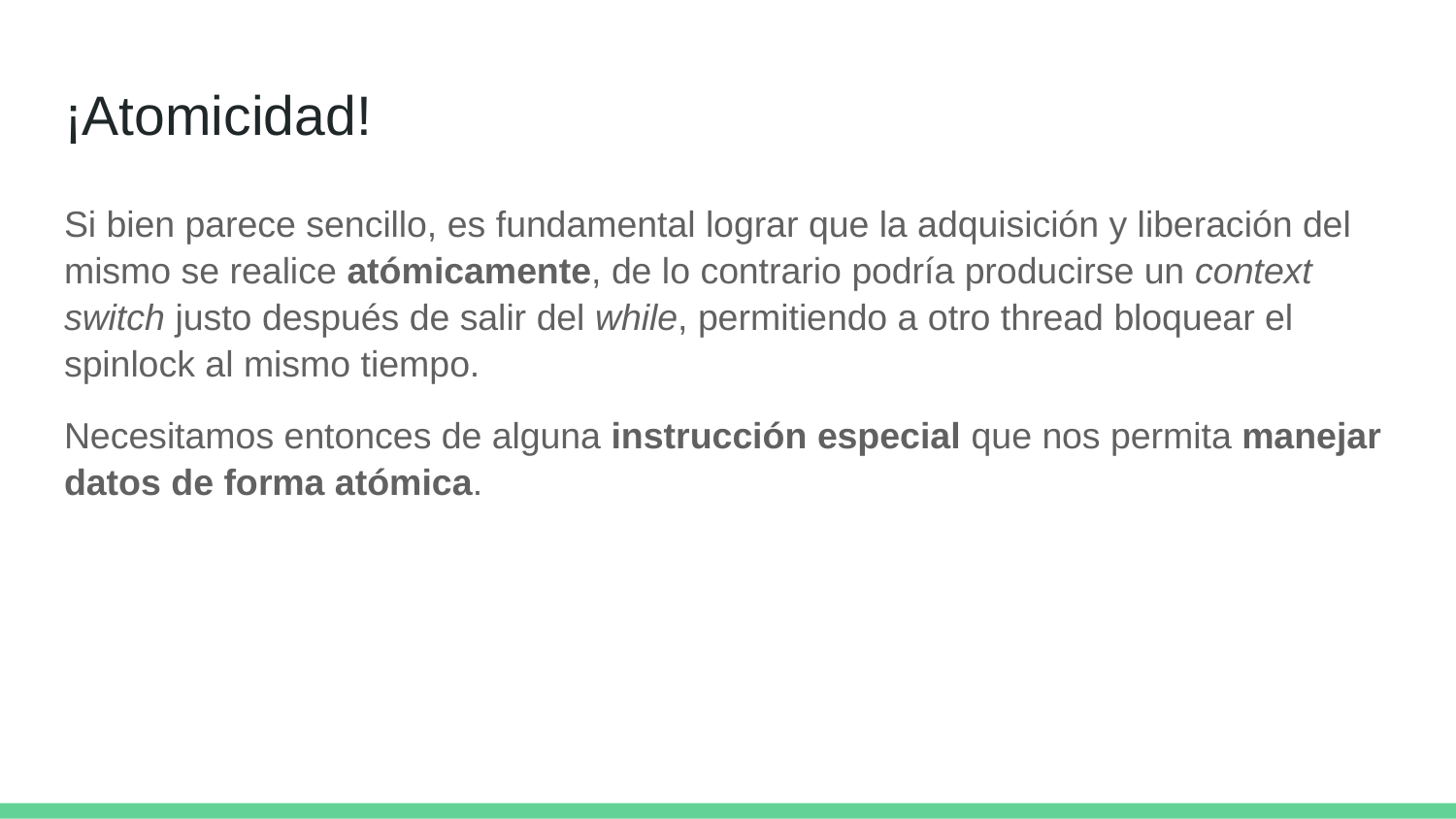

# ¡Atomicidad!
Si bien parece sencillo, es fundamental lograr que la adquisición y liberación del mismo se realice atómicamente, de lo contrario podría producirse un context switch justo después de salir del while, permitiendo a otro thread bloquear el spinlock al mismo tiempo.
Necesitamos entonces de alguna instrucción especial que nos permita manejar datos de forma atómica.